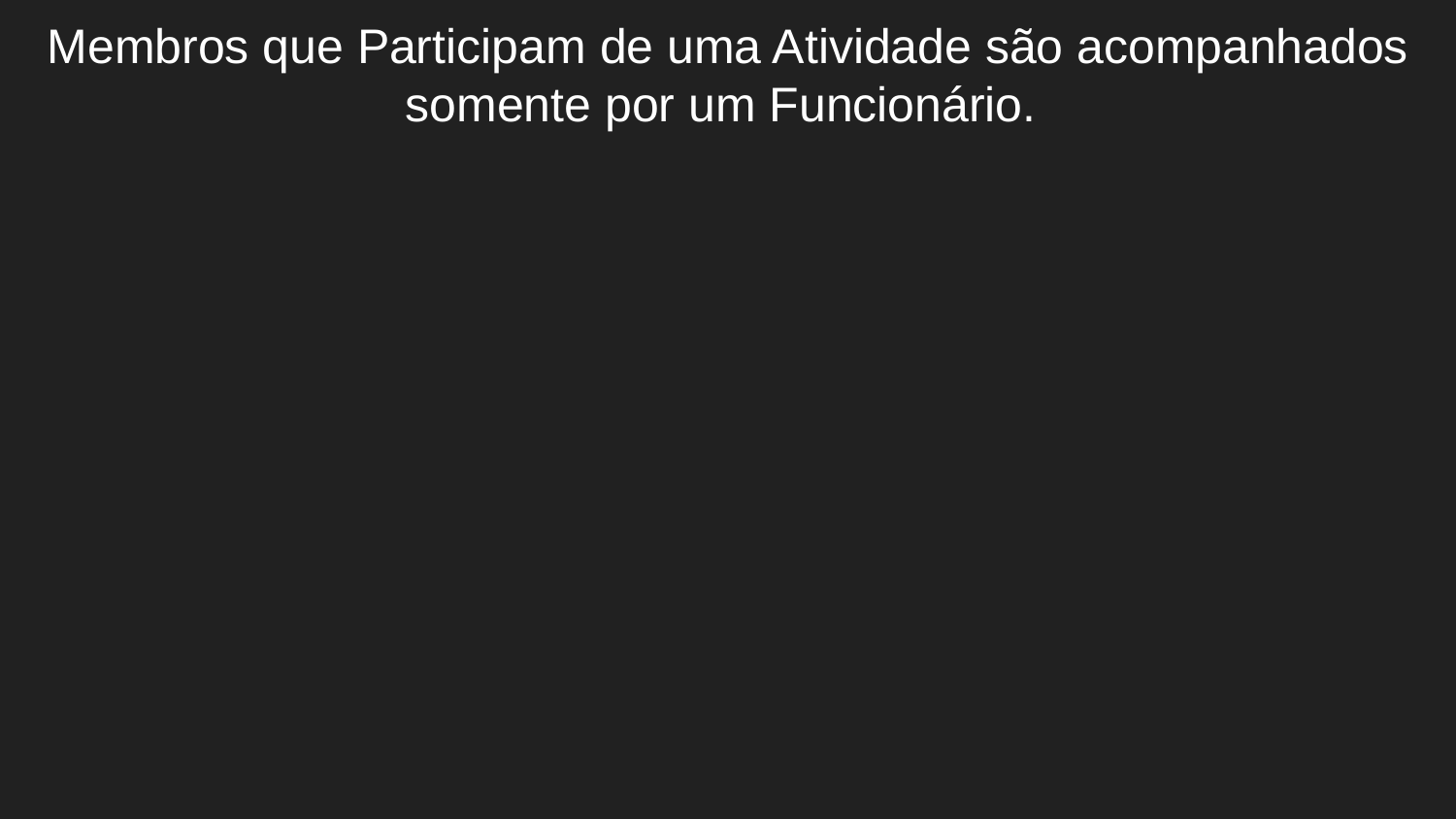

# Membros que Participam de uma Atividade são acompanhados somente por um Funcionário.